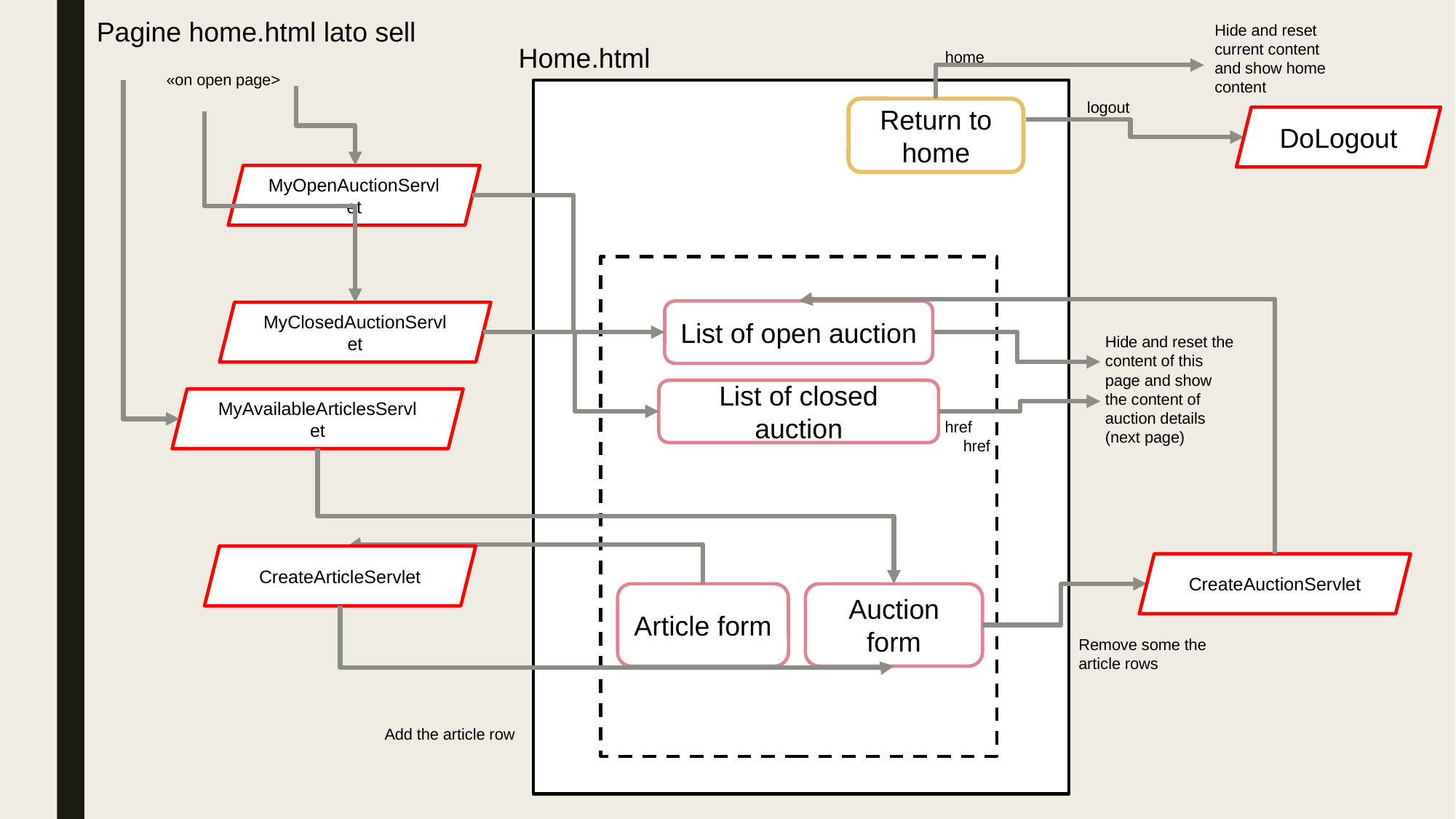

Pagine home.html lato sell
Hide and reset current content and show home content
Home.html
home
«on open page>

logout
Return to home
DoLogout
MyOpenAuctionServlet

List of open auction
MyClosedAuctionServlet
Hide and reset the content of this page and show the content of auction details (next page)
List of closed auction
MyAvailableArticlesServlet
href
href
CreateArticleServlet
CreateAuctionServlet
Article form
Auction form
Remove some the article rows
Add the article row